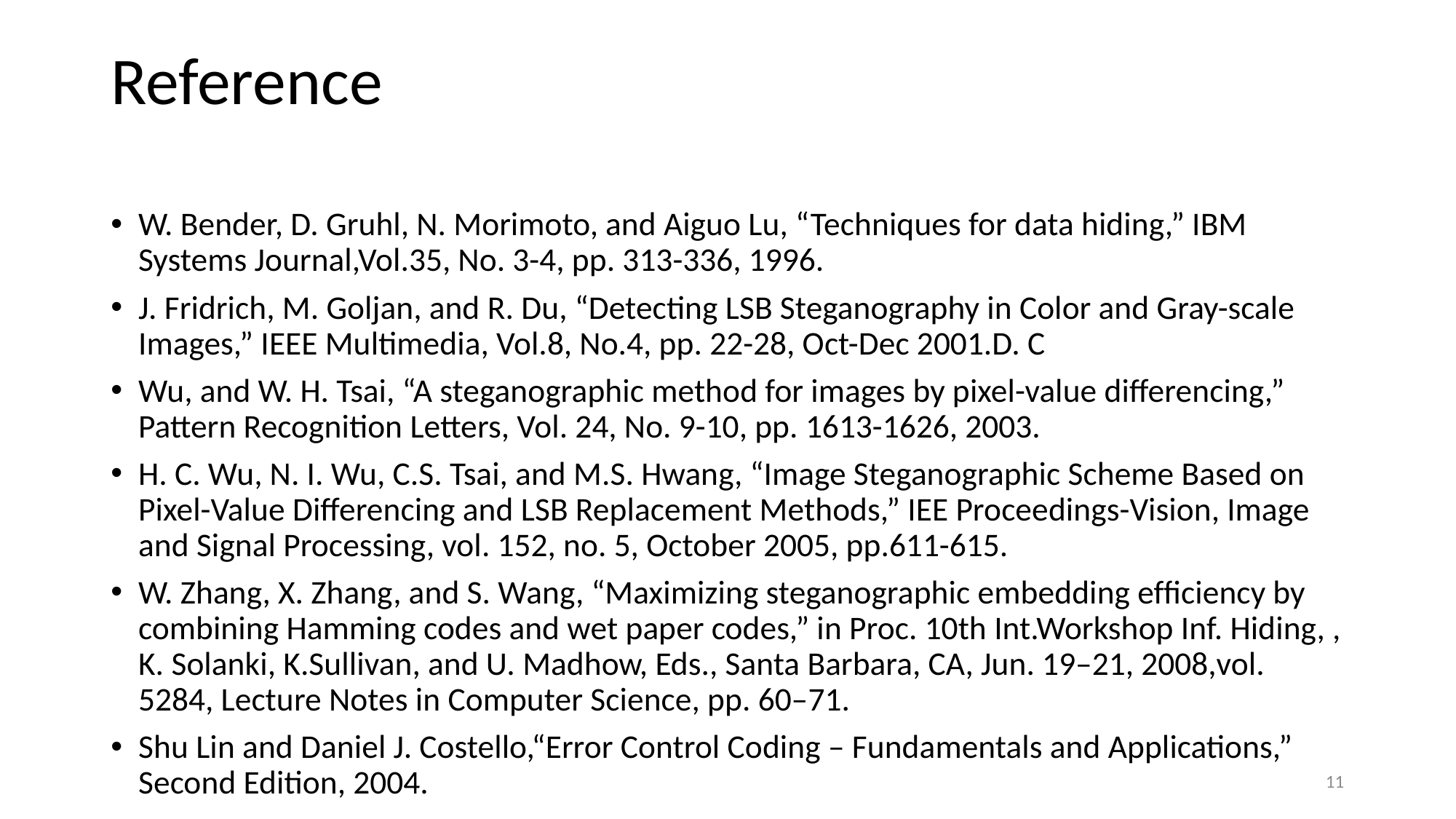

# Reference
W. Bender, D. Gruhl, N. Morimoto, and Aiguo Lu, “Techniques for data hiding,” IBM Systems Journal,Vol.35, No. 3-4, pp. 313-336, 1996.
J. Fridrich, M. Goljan, and R. Du, “Detecting LSB Steganography in Color and Gray-scale Images,” IEEE Multimedia, Vol.8, No.4, pp. 22-28, Oct-Dec 2001.D. C
Wu, and W. H. Tsai, “A steganographic method for images by pixel-value differencing,” Pattern Recognition Letters, Vol. 24, No. 9-10, pp. 1613-1626, 2003.
H. C. Wu, N. I. Wu, C.S. Tsai, and M.S. Hwang, “Image Steganographic Scheme Based on Pixel-Value Differencing and LSB Replacement Methods,” IEE Proceedings-Vision, Image and Signal Processing, vol. 152, no. 5, October 2005, pp.611-615.
W. Zhang, X. Zhang, and S. Wang, “Maximizing steganographic embedding efﬁciency by combining Hamming codes and wet paper codes,” in Proc. 10th Int.Workshop Inf. Hiding, , K. Solanki, K.Sullivan, and U. Madhow, Eds., Santa Barbara, CA, Jun. 19–21, 2008,vol. 5284, Lecture Notes in Computer Science, pp. 60–71.
Shu Lin and Daniel J. Costello,“Error Control Coding – Fundamentals and Applications,” Second Edition, 2004.

11